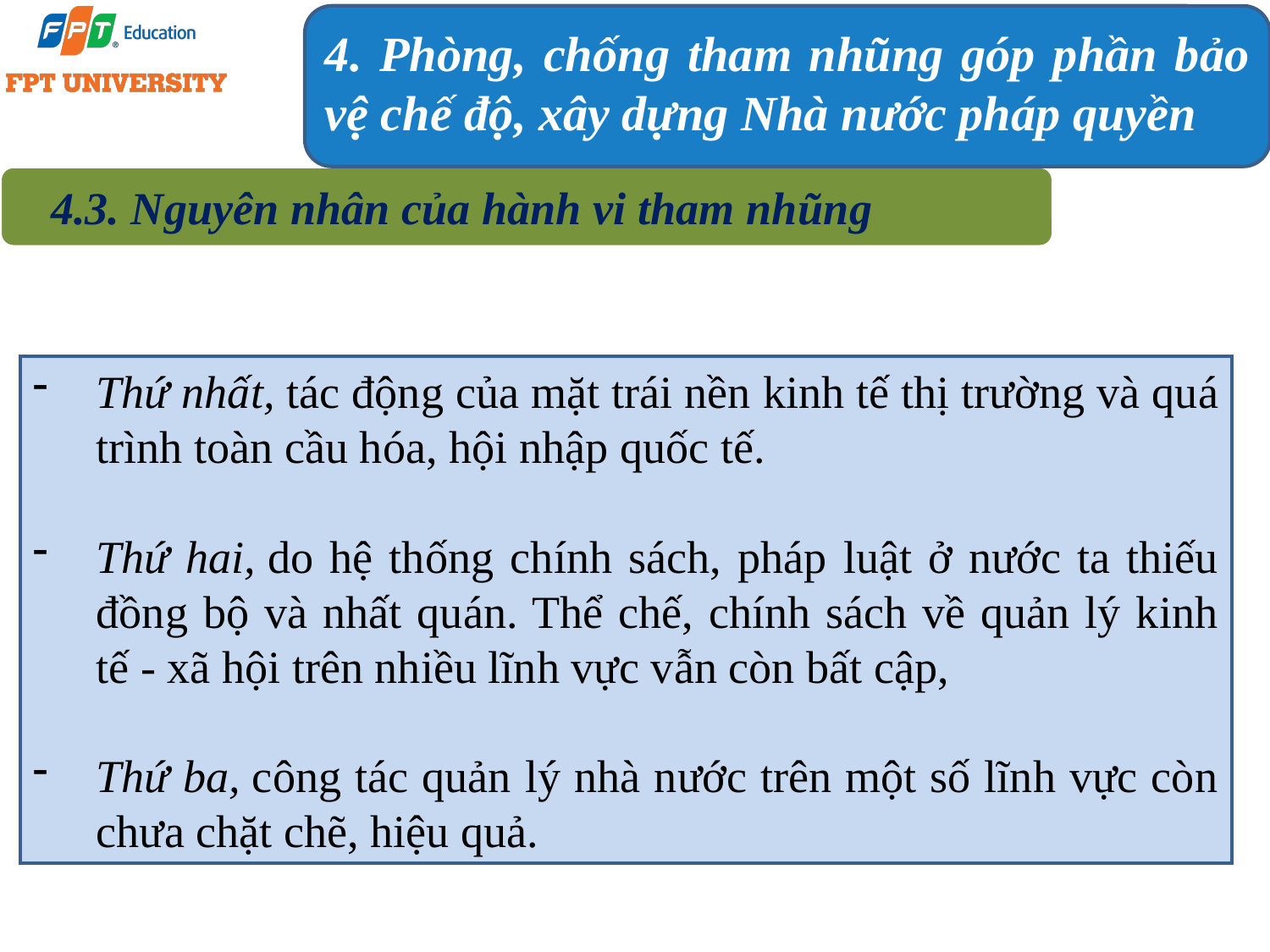

4. Phòng, chống tham nhũng góp phần bảo vệ chế độ, xây dựng Nhà nước pháp quyền

4.3. Nguyên nhân của hành vi tham nhũng
Thứ nhất, tác động của mặt trái nền kinh tế thị trường và quá trình toàn cầu hóa, hội nhập quốc tế.

Thứ hai, do hệ thống chính sách, pháp luật ở nước ta thiếu đồng bộ và nhất quán. Thể chế, chính sách về quản lý kinh tế - xã hội trên nhiều lĩnh vực vẫn còn bất cập,

Thứ ba, công tác quản lý nhà nước trên một số lĩnh vực còn chưa chặt chẽ, hiệu quả.